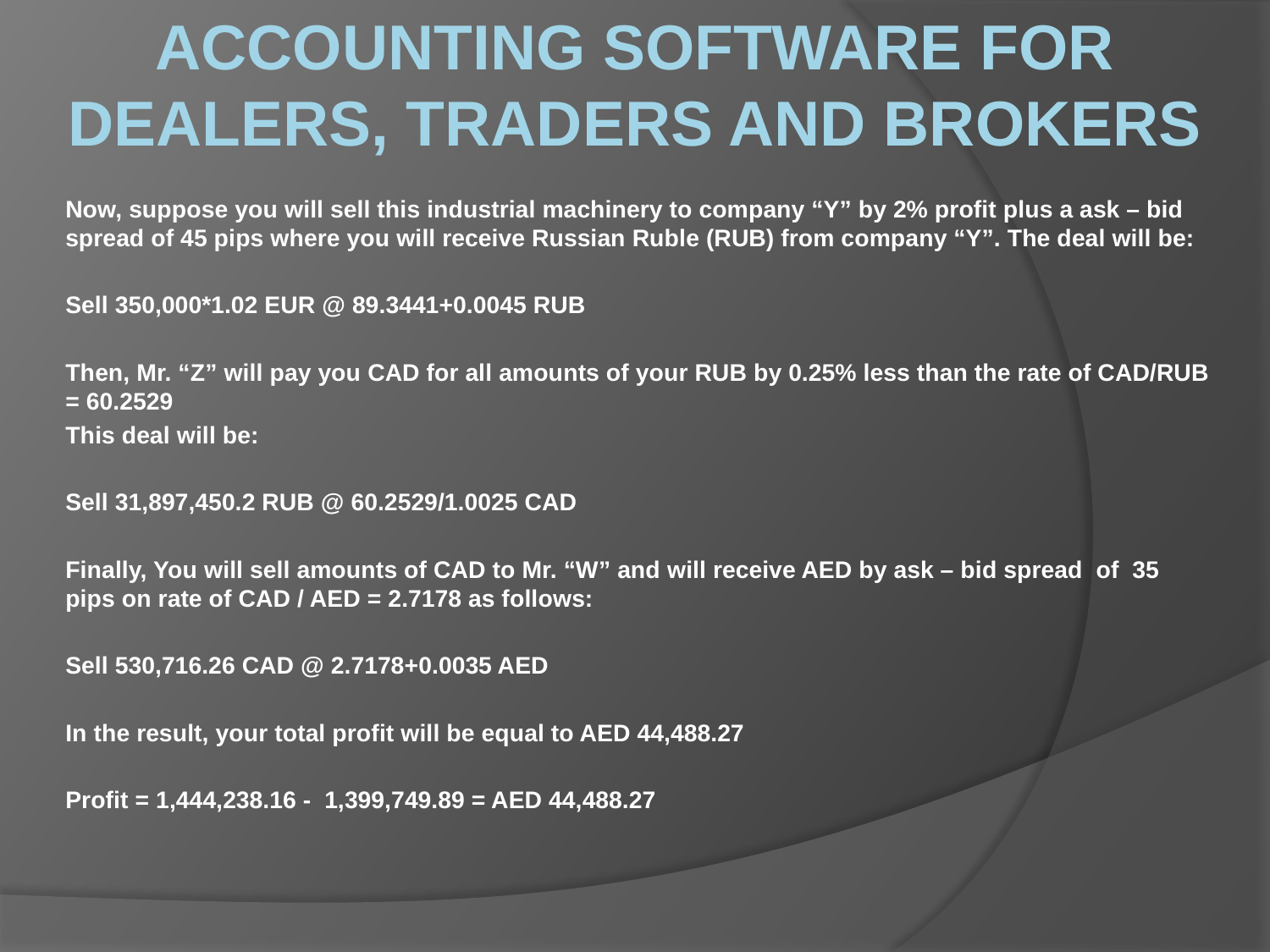

# Accounting Software for Dealers, Traders and Brokers
Now, suppose you will sell this industrial machinery to company “Y” by 2% profit plus a ask – bid spread of 45 pips where you will receive Russian Ruble (RUB) from company “Y”. The deal will be:

Sell 350,000*1.02 EUR @ 89.3441+0.0045 RUB

Then, Mr. “Z” will pay you CAD for all amounts of your RUB by 0.25% less than the rate of CAD/RUB = 60.2529
This deal will be:

Sell 31,897,450.2 RUB @ 60.2529/1.0025 CAD

Finally, You will sell amounts of CAD to Mr. “W” and will receive AED by ask – bid spread  of  35 pips on rate of CAD / AED = 2.7178 as follows:

Sell 530,716.26 CAD @ 2.7178+0.0035 AED

In the result, your total profit will be equal to AED 44,488.27

Profit = 1,444,238.16 -  1,399,749.89 = AED 44,488.27